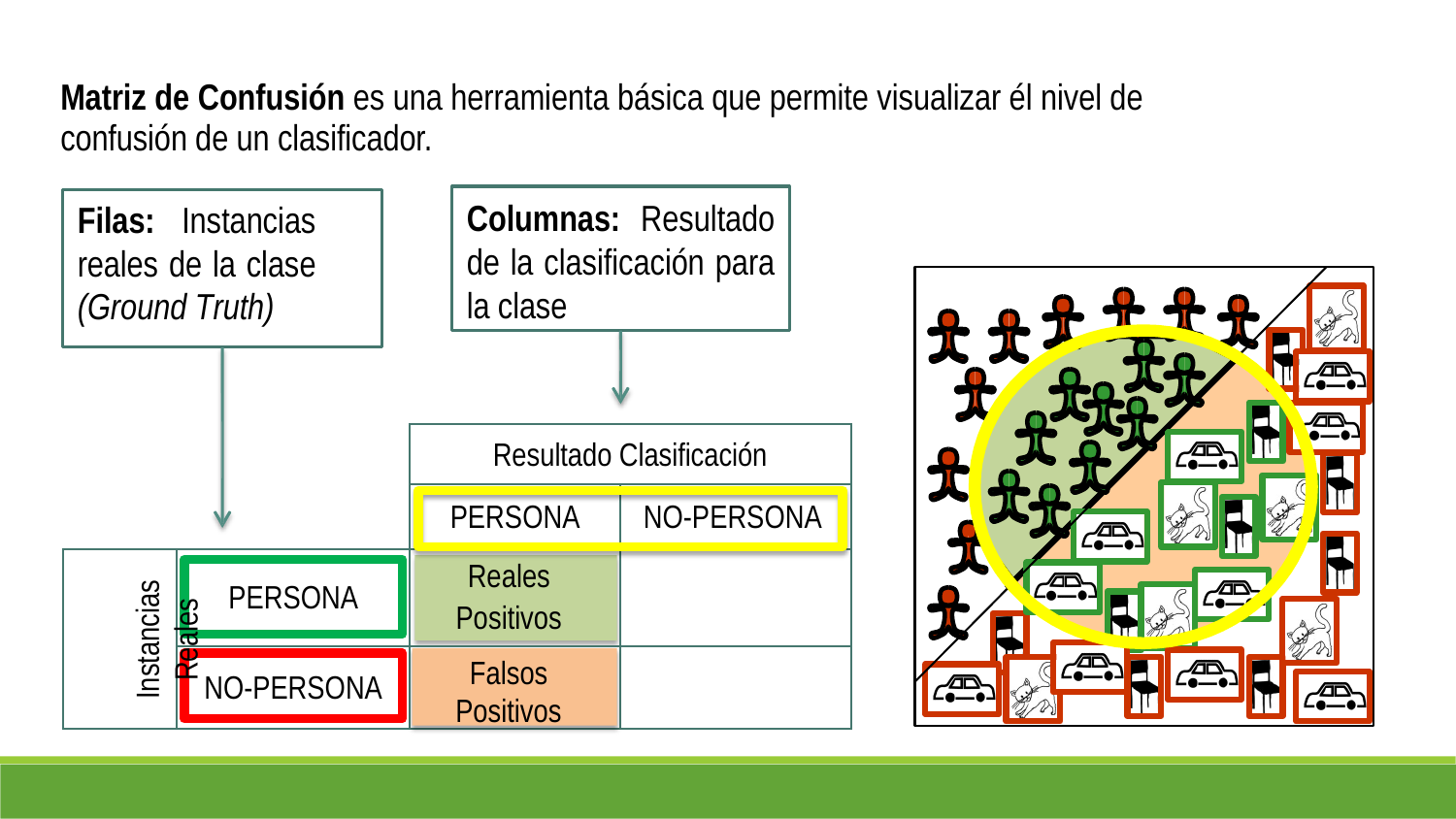

Matriz de Confusión es una herramienta básica que permite visualizar él nivel de
confusión de un clasificador.

Columnas: Resultado de la clasificación para la clase

Filas: Instancias reales de la clase (Ground Truth)

Resultado Clasificación

PERSONA        NO-PERSONA

PERSONA

Reales

Positivos

Instancias
Reales

NO-PERSONA

Falsos

Positivos